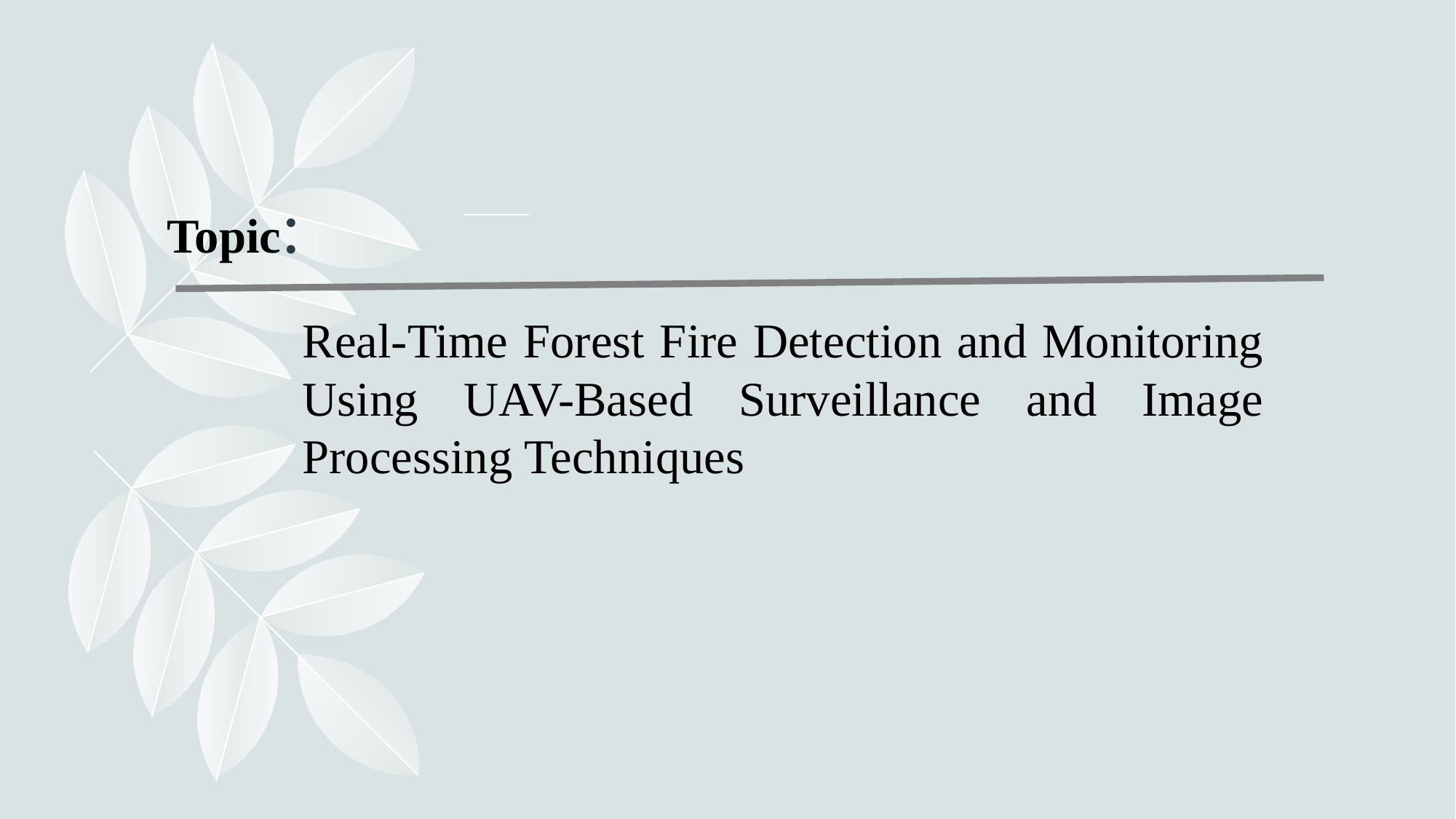

Topic:
Real-Time Forest Fire Detection and Monitoring Using UAV-Based Surveillance and Image Processing Techniques